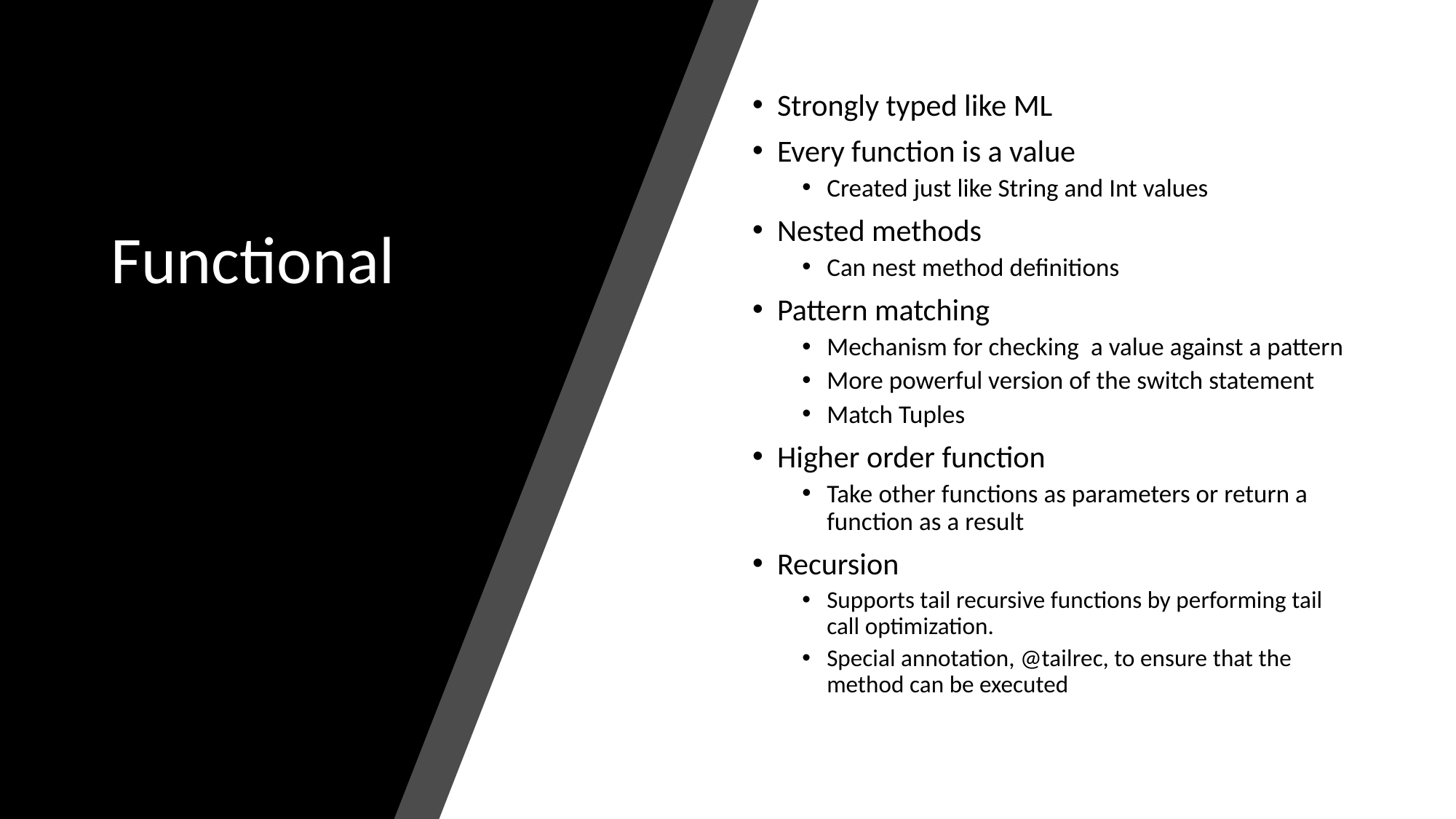

# Functional
Strongly typed like ML
Every function is a value
Created just like String and Int values
Nested methods
Can nest method definitions
Pattern matching
Mechanism for checking  a value against a pattern
More powerful version of the switch statement
Match Tuples
Higher order function
Take other functions as parameters or return a function as a result
Recursion
Supports tail recursive functions by performing tail call optimization.
Special annotation, @tailrec, to ensure that the method can be executed